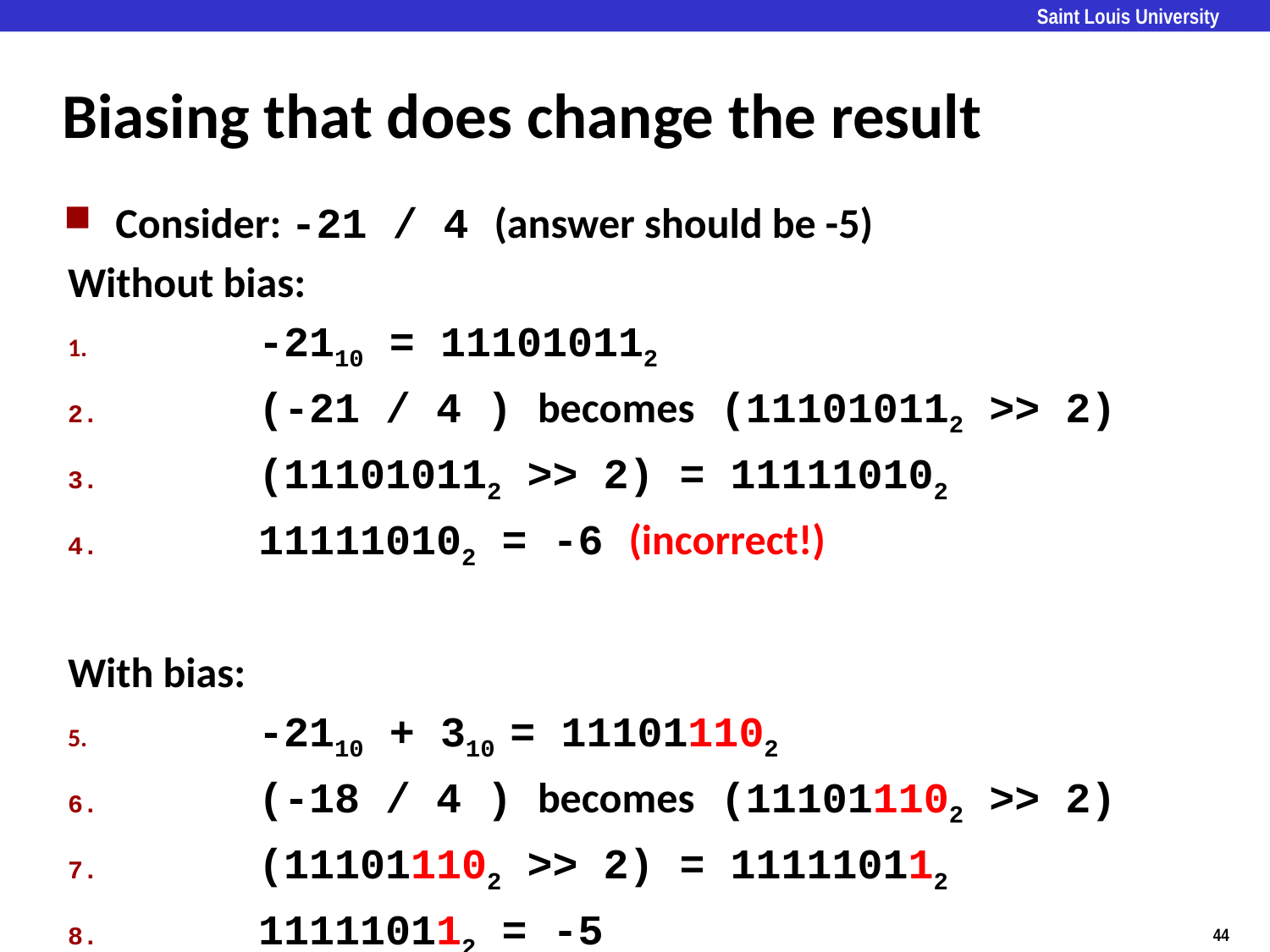

# Biasing that does change the result
Consider: -21 / 4 (answer should be -5)
Without bias:
	-2110 = 111010112
	(-21 / 4 ) becomes (111010112 >> 2)
	(111010112 >> 2) = 111110102
	111110102 = -6 (incorrect!)

With bias:
	-2110 + 310 = 111011102
	(-18 / 4 ) becomes (111011102 >> 2)
	(111011102 >> 2) = 111110112
	111110112 = -5